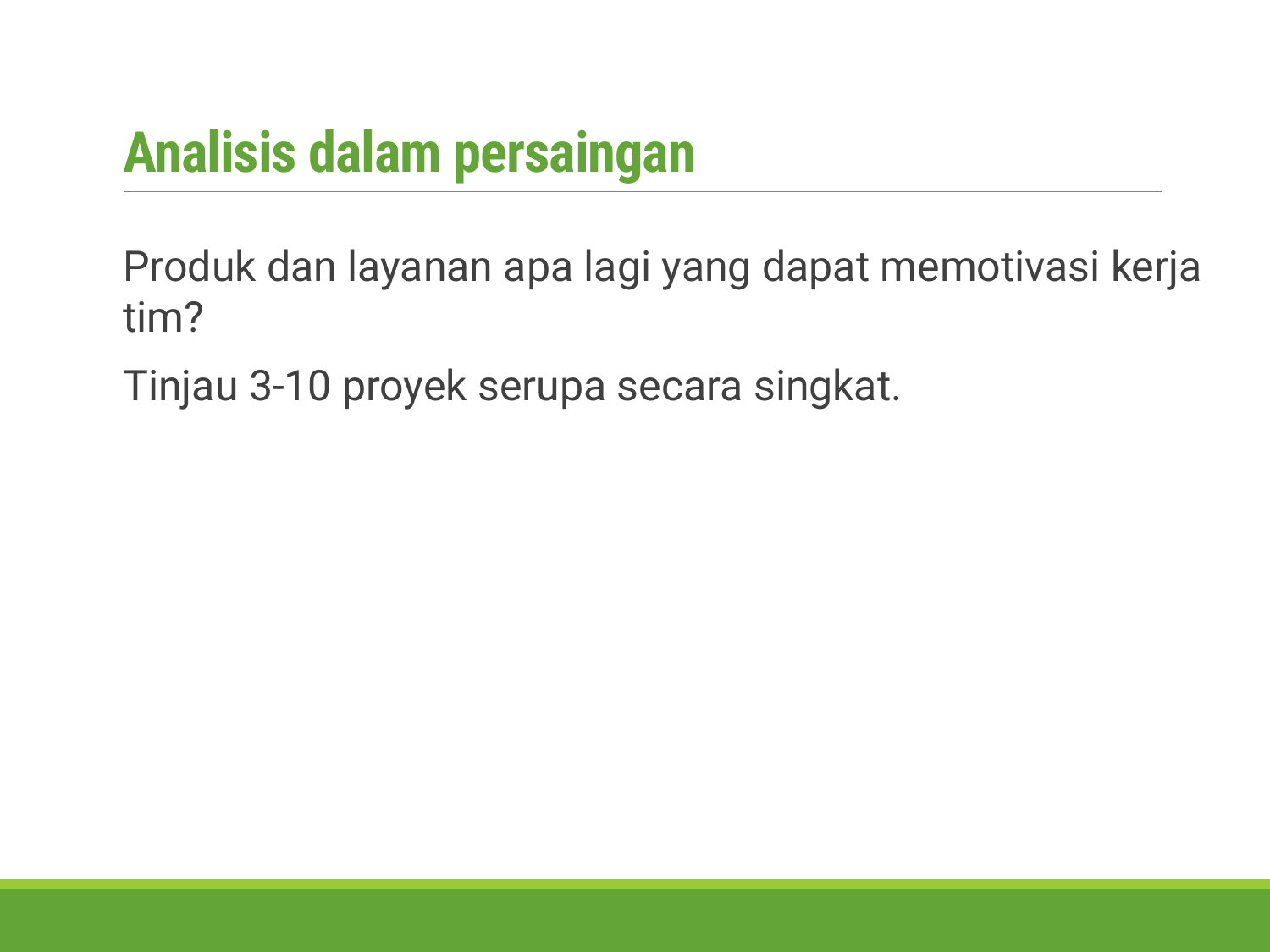

# Analisis dalam persaingan
Produk dan layanan apa lagi yang dapat memotivasi kerja tim?
Tinjau 3-10 proyek serupa secara singkat.